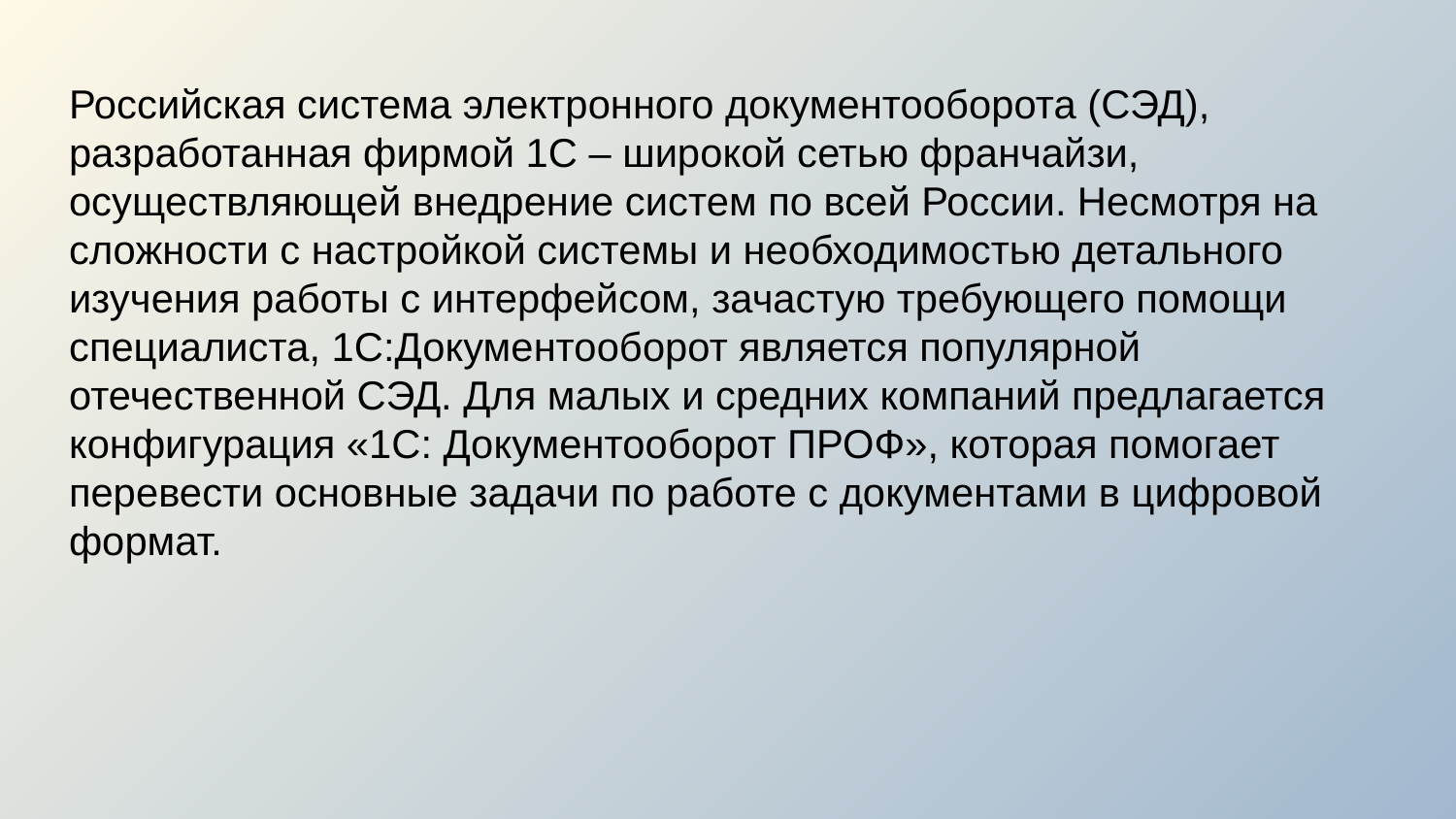

Российская система электронного документооборота (СЭД), разработанная фирмой 1С – широкой сетью франчайзи, осуществляющей внедрение систем по всей России. Несмотря на сложности с настройкой системы и необходимостью детального изучения работы с интерфейсом, зачастую требующего помощи специалиста, 1С:Документооборот является популярной отечественной СЭД. Для малых и средних компаний предлагается конфигурация «1С: Документооборот ПРОФ», которая помогает перевести основные задачи по работе с документами в цифровой формат.